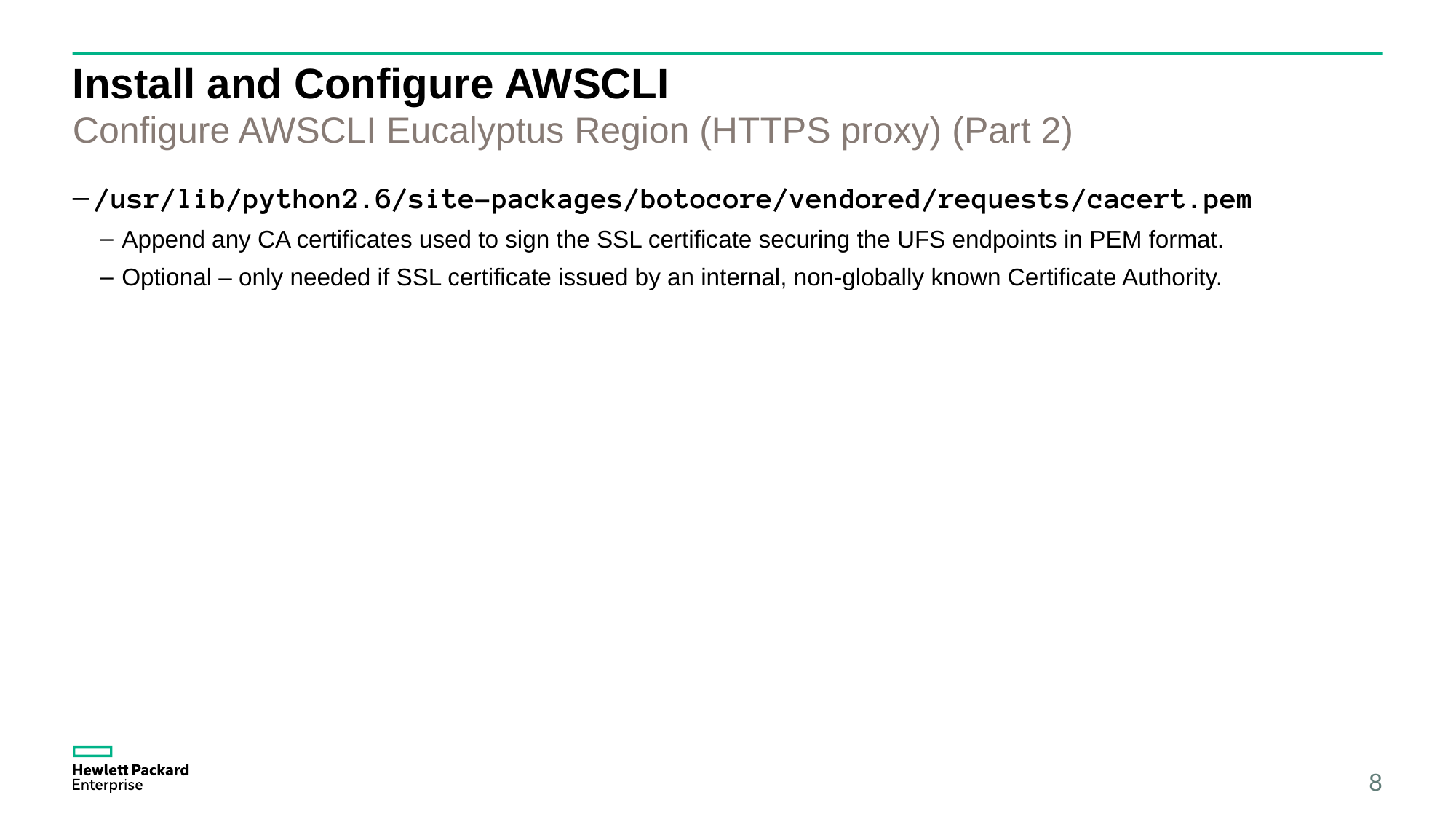

# Install and Configure AWSCLI
Configure AWSCLI Eucalyptus Region (HTTPS proxy) (Part 2)
/usr/lib/python2.6/site-packages/botocore/vendored/requests/cacert.pem
Append any CA certificates used to sign the SSL certificate securing the UFS endpoints in PEM format.
Optional – only needed if SSL certificate issued by an internal, non-globally known Certificate Authority.
8